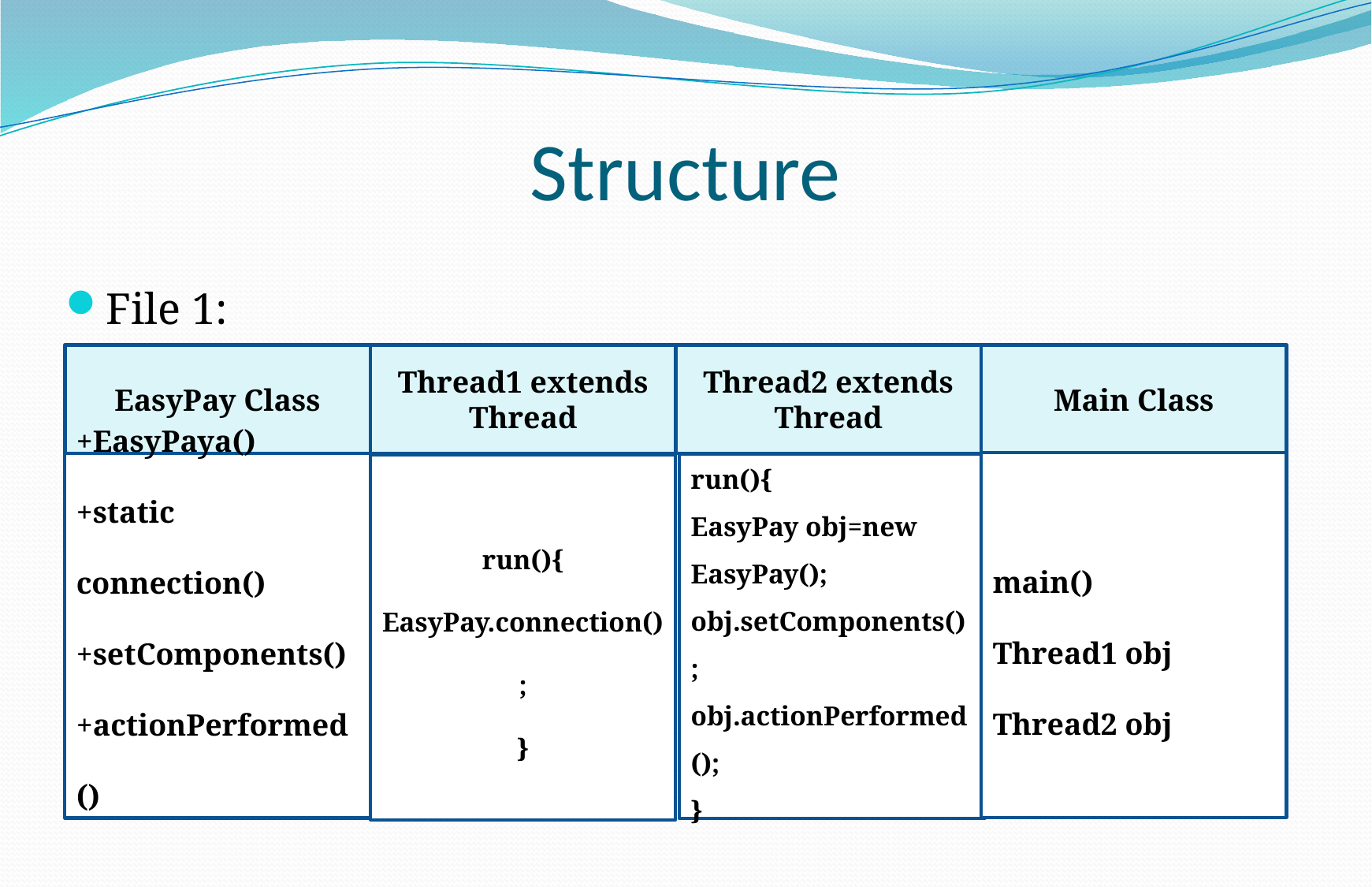

# Structure
File 1:

EasyPay Class
Thread1 extends Thread
Thread2 extends Thread
Main Class
main()
Thread1 obj
Thread2 obj
+EasyPaya()
+static connection()
+setComponents()
+actionPerformed()

run(){
EasyPay obj=new EasyPay();
obj.setComponents();
obj.actionPerformed();
}
run(){
EasyPay.connection();
}